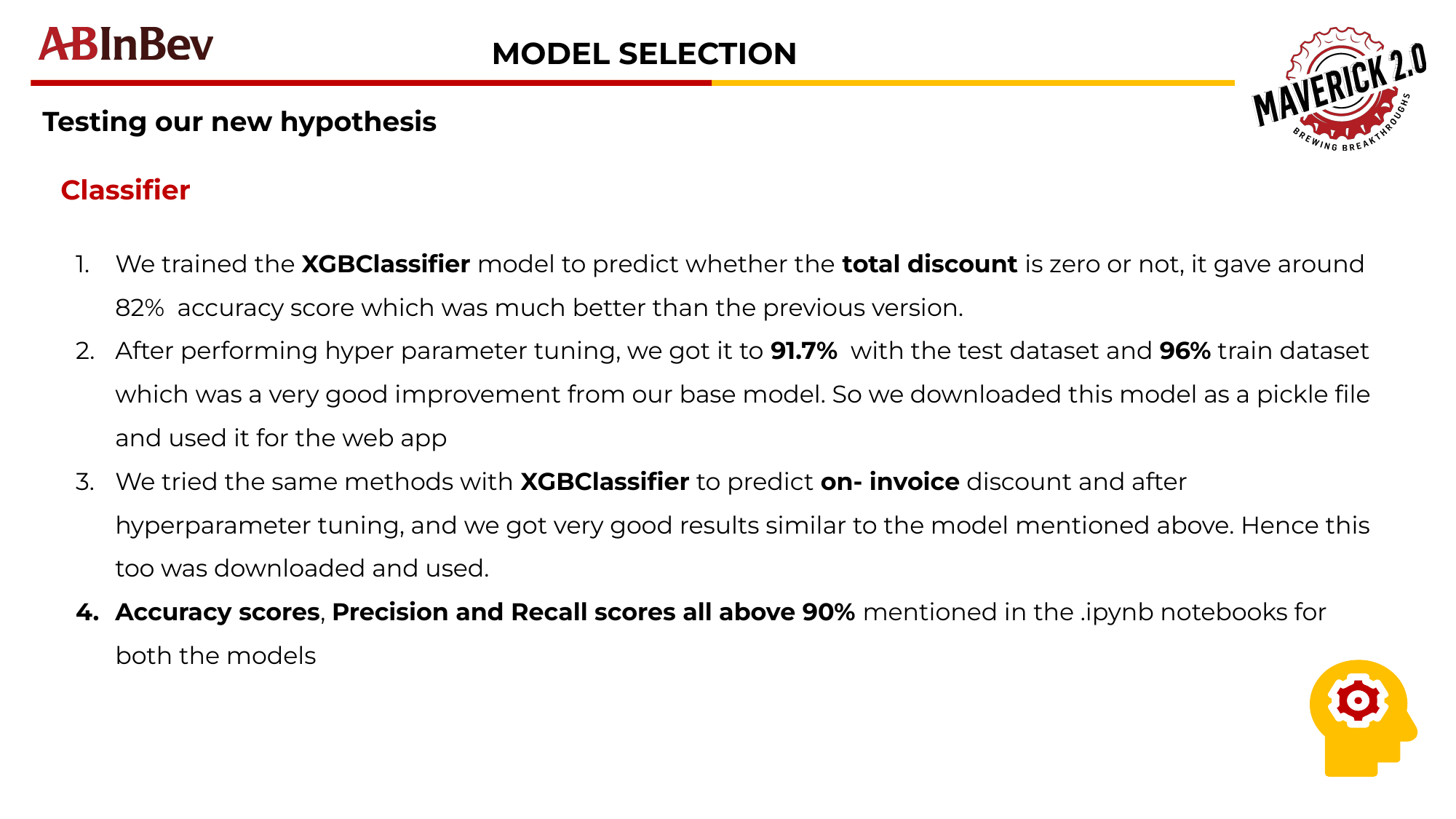

# MODEL SELECTION

Testing our new hypothesis
Classifier
We trained the XGBClassifier model to predict whether the total discount is zero or not, it gave around 82%  accuracy score which was much better than the previous version.
After performing hyper parameter tuning, we got it to 91.7%  with the test dataset and 96% train dataset which was a very good improvement from our base model. So we downloaded this model as a pickle file and used it for the web app
We tried the same methods with XGBClassifier to predict on- invoice discount and after hyperparameter tuning, and we got very good results similar to the model mentioned above. Hence this too was downloaded and used.
Accuracy scores, Precision and Recall scores all above 90% mentioned in the .ipynb notebooks for both the models